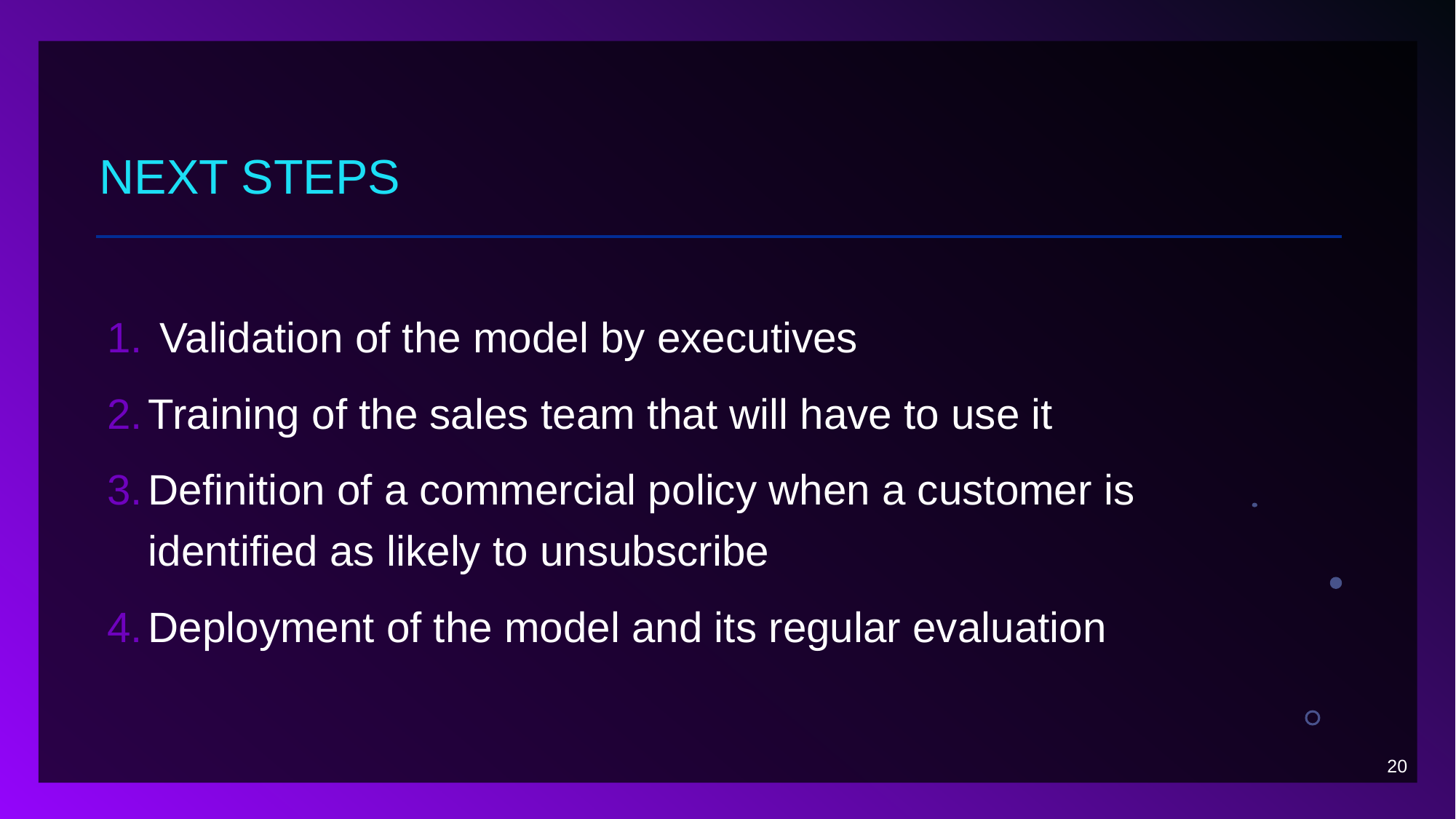

# Next steps
 Validation of the model by executives
Training of the sales team that will have to use it
Definition of a commercial policy when a customer is identified as likely to unsubscribe
Deployment of the model and its regular evaluation
20